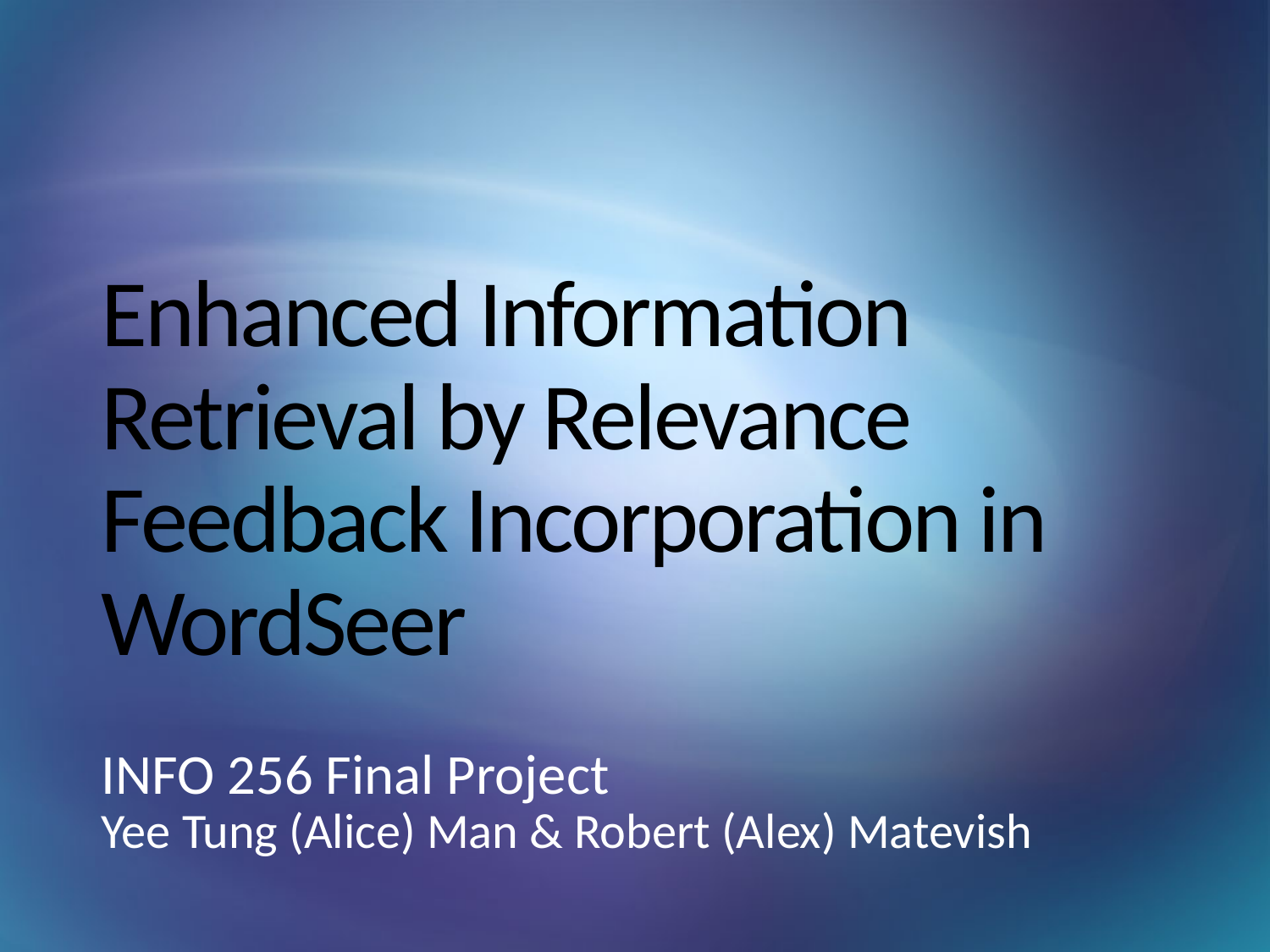

# Enhanced Information Retrieval by Relevance Feedback Incorporation in WordSeer
INFO 256 Final Project
Yee Tung (Alice) Man & Robert (Alex) Matevish